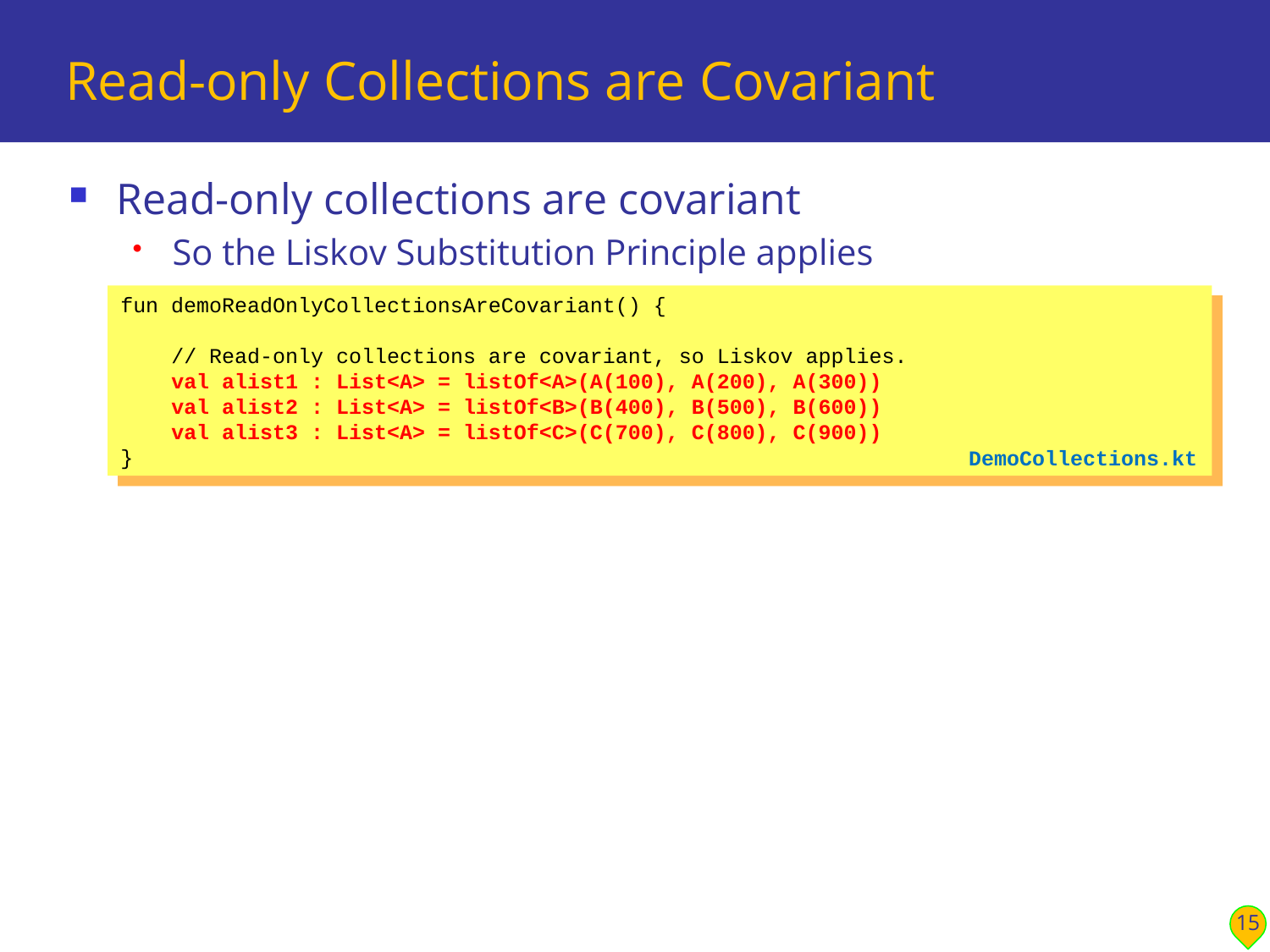

# Read-only Collections are Covariant
Read-only collections are covariant
So the Liskov Substitution Principle applies
fun demoReadOnlyCollectionsAreCovariant() {

    // Read-only collections are covariant, so Liskov applies.
    val alist1 : List<A> = listOf<A>(A(100), A(200), A(300))
    val alist2 : List<A> = listOf<B>(B(400), B(500), B(600))
    val alist3 : List<A> = listOf<C>(C(700), C(800), C(900))
}
DemoCollections.kt
15